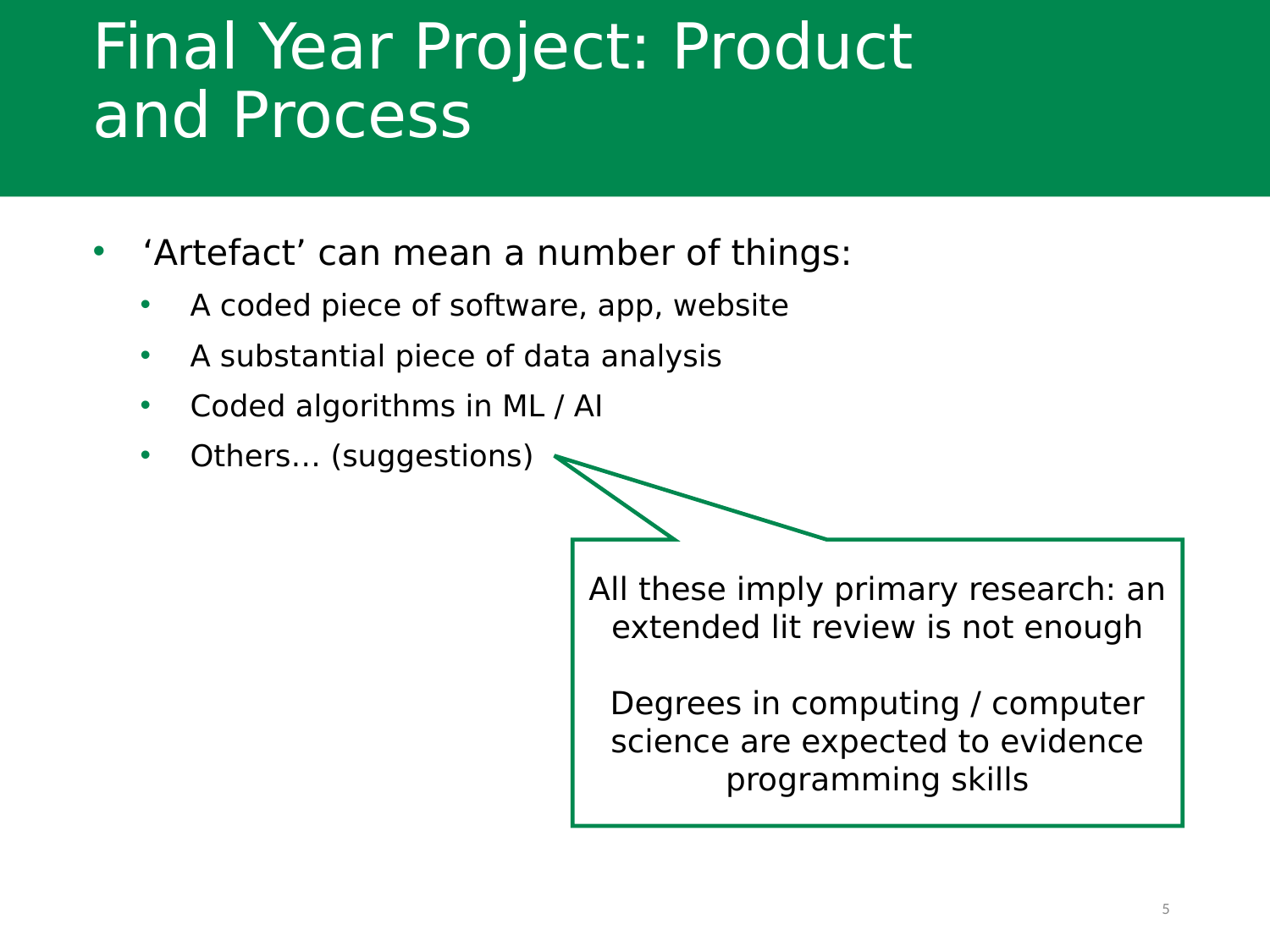

Final Year Project: Product and Process

‘Artefact’ can mean a number of things:
A coded piece of software, app, website
A substantial piece of data analysis
Coded algorithms in ML / AI
Others… (suggestions)

All these imply primary research: an extended lit review is not enough

Degrees in computing / computer science are expected to evidence programming skills
5